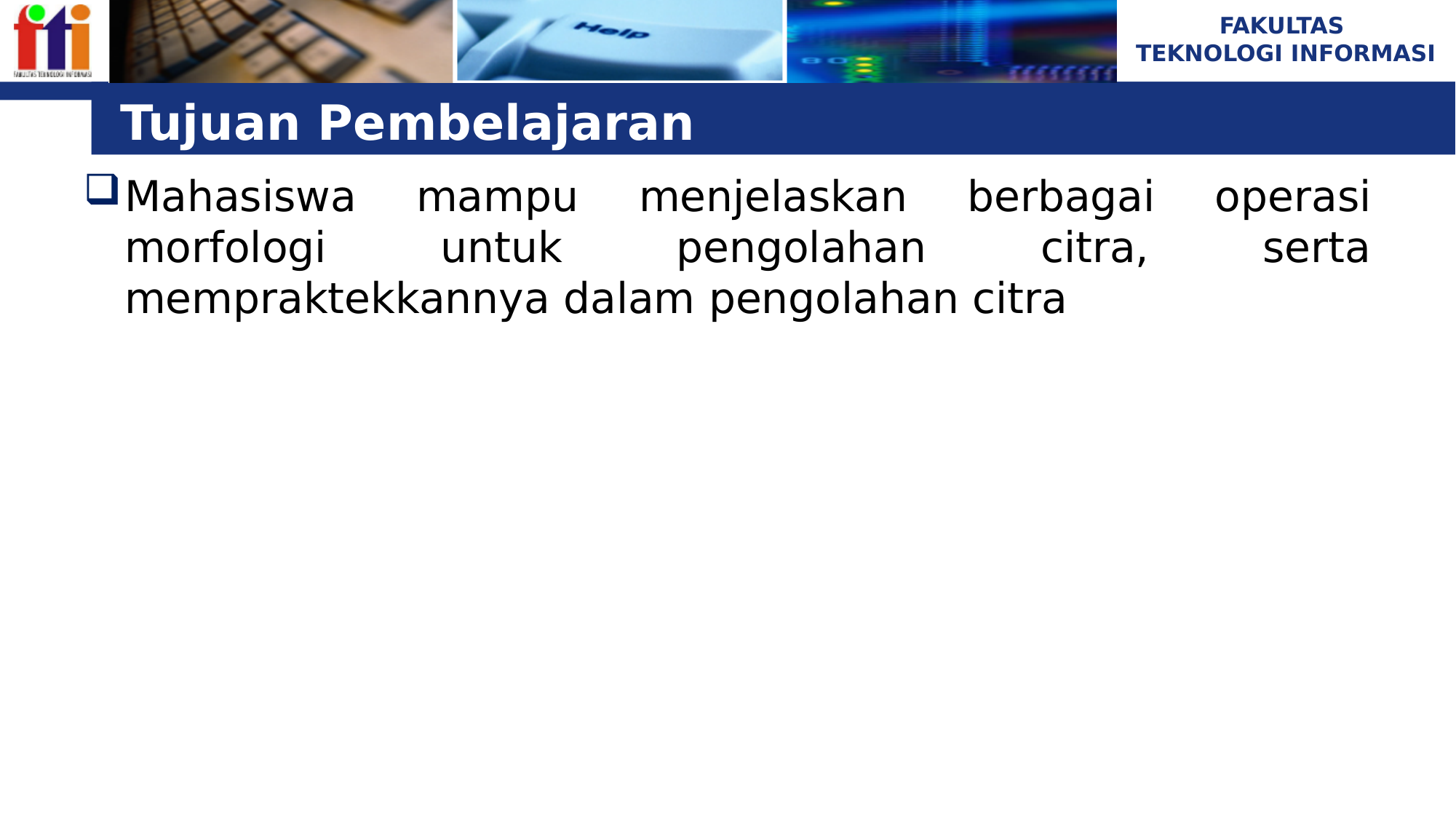

# Tujuan Pembelajaran
Mahasiswa mampu menjelaskan berbagai operasi morfologi untuk pengolahan citra, serta mempraktekkannya dalam pengolahan citra